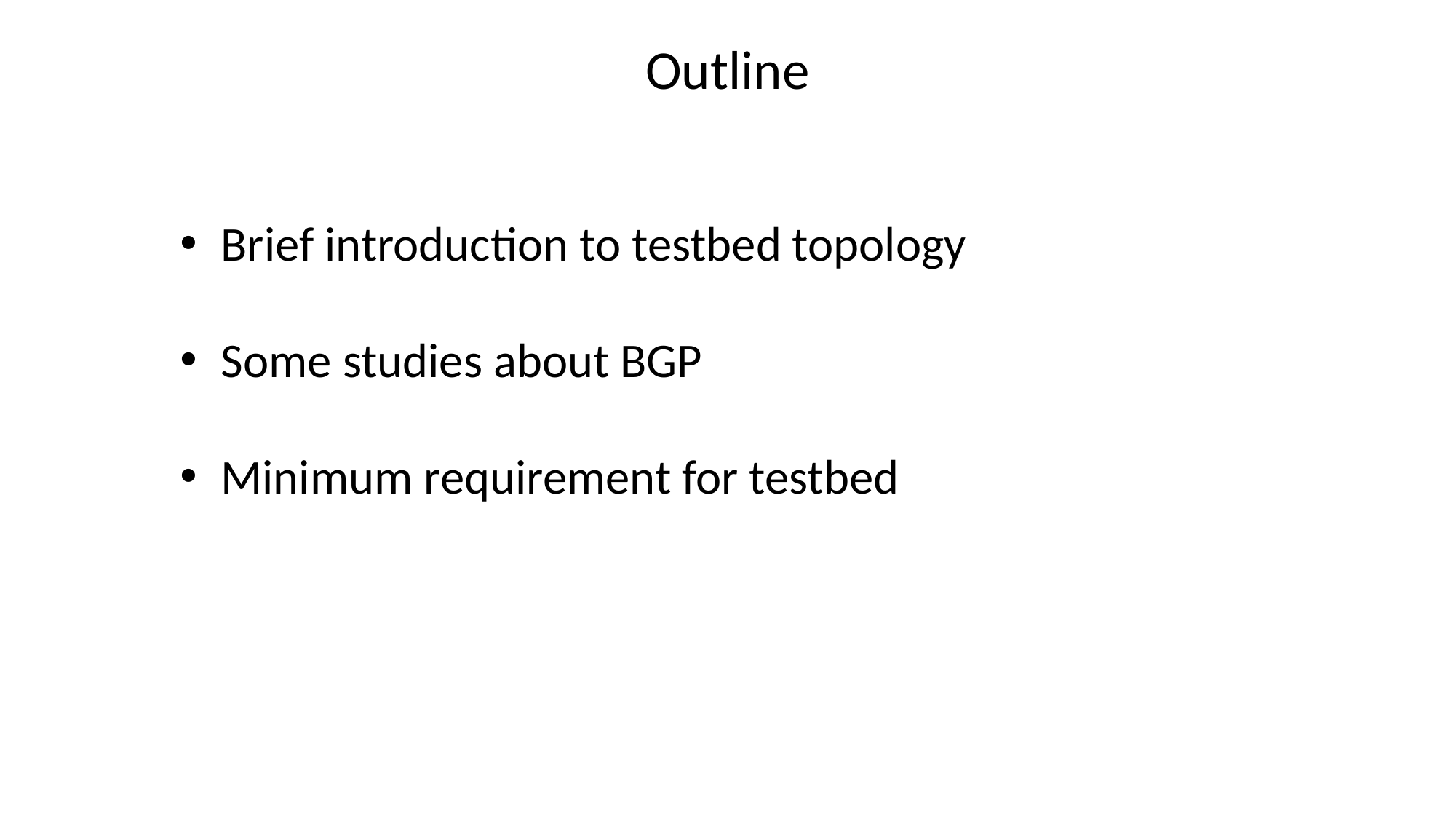

Outline
Brief introduction to testbed topology

Some studies about BGP

Minimum requirement for testbed